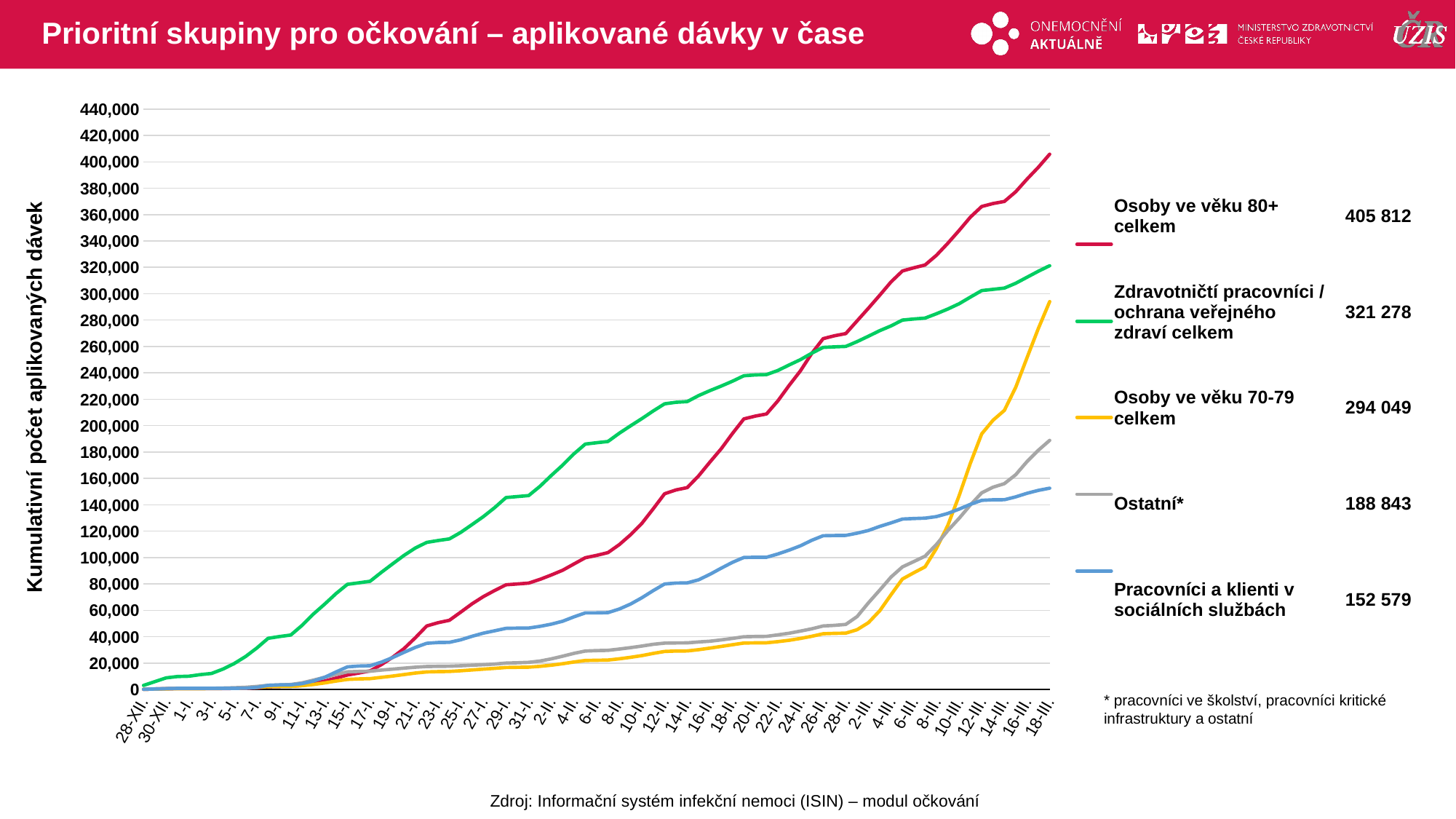

# Prioritní skupiny pro očkování – aplikované dávky v čase

### Chart

| Category | Osoby ve věku 80+ celkem | Zdravotničtí pracovníci / ochrana veřejného zdraví celkem | Osoby ve věku 70-79 celkem | Ostatní | Pracovníci a klienti v sociálních službách |
|---|---|---|---|---|---|
| 28-XII. | 123.0 | 3089.0 | 172.0 | 256.0 | 86.0 |
| 29-XII. | 403.0 | 5939.0 | 325.0 | 455.0 | 396.0 |
| 30-XII. | 584.0 | 8830.0 | 482.0 | 709.0 | 679.0 |
| 31-XII. | 702.0 | 9816.0 | 593.0 | 796.0 | 874.0 |
| 1-I. | 705.0 | 10065.0 | 601.0 | 803.0 | 878.0 |
| 2-I. | 717.0 | 11258.0 | 639.0 | 854.0 | 878.0 |
| 3-I. | 720.0 | 12131.0 | 668.0 | 889.0 | 880.0 |
| 4-I. | 751.0 | 15439.0 | 794.0 | 1095.0 | 883.0 |
| 5-I. | 792.0 | 19638.0 | 942.0 | 1315.0 | 895.0 |
| 6-I. | 859.0 | 24944.0 | 1171.0 | 1652.0 | 950.0 |
| 7-I. | 1258.0 | 31437.0 | 1621.0 | 2303.0 | 1565.0 |
| 8-I. | 2114.0 | 38800.0 | 2123.0 | 3148.0 | 3153.0 |
| 9-I. | 2301.0 | 40116.0 | 2302.0 | 3425.0 | 3457.0 |
| 10-I. | 2409.0 | 41282.0 | 2441.0 | 3753.0 | 3535.0 |
| 11-I. | 3048.0 | 48624.0 | 2891.0 | 5050.0 | 4456.0 |
| 12-I. | 4702.0 | 57228.0 | 3789.0 | 7072.0 | 6401.0 |
| 13-I. | 6391.0 | 64754.0 | 4987.0 | 9268.0 | 9272.0 |
| 14-I. | 8673.0 | 72756.0 | 6405.0 | 11415.0 | 13304.0 |
| 15-I. | 10955.0 | 79720.0 | 7638.0 | 13365.0 | 17157.0 |
| 16-I. | 12463.0 | 80820.0 | 7990.0 | 13667.0 | 17775.0 |
| 17-I. | 14106.0 | 82034.0 | 8219.0 | 13859.0 | 18016.0 |
| 18-I. | 18844.0 | 88821.0 | 9220.0 | 14699.0 | 20727.0 |
| 19-I. | 24485.0 | 95309.0 | 10198.0 | 15424.0 | 24243.0 |
| 20-I. | 31002.0 | 101669.0 | 11321.0 | 16192.0 | 28171.0 |
| 21-I. | 39251.0 | 107271.0 | 12458.0 | 16913.0 | 31927.0 |
| 22-I. | 48159.0 | 111511.0 | 13320.0 | 17426.0 | 35015.0 |
| 23-I. | 50621.0 | 112889.0 | 13528.0 | 17543.0 | 35616.0 |
| 24-I. | 52453.0 | 114150.0 | 13660.0 | 17633.0 | 35741.0 |
| 25-I. | 58597.0 | 119053.0 | 14191.0 | 17987.0 | 37664.0 |
| 26-I. | 64942.0 | 124975.0 | 14827.0 | 18393.0 | 40319.0 |
| 27-I. | 70395.0 | 131037.0 | 15415.0 | 18783.0 | 42695.0 |
| 28-I. | 75033.0 | 137851.0 | 16014.0 | 19279.0 | 44494.0 |
| 29-I. | 79364.0 | 145473.0 | 16661.0 | 20040.0 | 46342.0 |
| 30-I. | 79989.0 | 146231.0 | 16794.0 | 20250.0 | 46520.0 |
| 31-I. | 80647.0 | 146976.0 | 16930.0 | 20569.0 | 46583.0 |
| 1-II. | 83486.0 | 154030.0 | 17539.0 | 21563.0 | 47870.0 |
| 2-II. | 86802.0 | 162231.0 | 18389.0 | 23220.0 | 49528.0 |
| 3-II. | 90390.0 | 170053.0 | 19526.0 | 25235.0 | 51718.0 |
| 4-II. | 95156.0 | 178618.0 | 20854.0 | 27379.0 | 55073.0 |
| 5-II. | 99879.0 | 186035.0 | 21992.0 | 29166.0 | 58046.0 |
| 6-II. | 101654.0 | 187039.0 | 22149.0 | 29474.0 | 58088.0 |
| 7-II. | 103756.0 | 187973.0 | 22315.0 | 29657.0 | 58264.0 |
| 8-II. | 109791.0 | 194284.0 | 23256.0 | 30643.0 | 60990.0 |
| 9-II. | 117301.0 | 199902.0 | 24376.0 | 31717.0 | 64760.0 |
| 10-II. | 125983.0 | 205392.0 | 25681.0 | 32922.0 | 69572.0 |
| 11-II. | 137012.0 | 211180.0 | 27361.0 | 34251.0 | 74960.0 |
| 12-II. | 148353.0 | 216572.0 | 28809.0 | 35156.0 | 79968.0 |
| 13-II. | 151246.0 | 217729.0 | 29140.0 | 35276.0 | 80682.0 |
| 14-II. | 153032.0 | 218257.0 | 29222.0 | 35350.0 | 80808.0 |
| 15-II. | 161896.0 | 222789.0 | 30166.0 | 36018.0 | 83123.0 |
| 16-II. | 172374.0 | 226570.0 | 31353.0 | 36594.0 | 87286.0 |
| 17-II. | 182474.0 | 230009.0 | 32623.0 | 37588.0 | 91931.0 |
| 18-II. | 194162.0 | 233752.0 | 33947.0 | 38728.0 | 96427.0 |
| 19-II. | 205130.0 | 237858.0 | 35209.0 | 39984.0 | 100055.0 |
| 20-II. | 207257.0 | 238469.0 | 35343.0 | 40166.0 | 100217.0 |
| 21-II. | 208874.0 | 238737.0 | 35406.0 | 40274.0 | 100220.0 |
| 22-II. | 218753.0 | 241827.0 | 36257.0 | 41416.0 | 102711.0 |
| 23-II. | 230550.0 | 246026.0 | 37285.0 | 42625.0 | 105634.0 |
| 24-II. | 241601.0 | 250064.0 | 38686.0 | 44277.0 | 108932.0 |
| 25-II. | 254812.0 | 254938.0 | 40312.0 | 45990.0 | 113109.0 |
| 26-II. | 265961.0 | 259348.0 | 42240.0 | 48136.0 | 116545.0 |
| 27-II. | 268156.0 | 259756.0 | 42549.0 | 48590.0 | 116713.0 |
| 28-II. | 269796.0 | 260064.0 | 42691.0 | 49317.0 | 116815.0 |
| 1-III. | 279428.0 | 263703.0 | 45308.0 | 55253.0 | 118477.0 |
| 2-III. | 289025.0 | 267826.0 | 50657.0 | 65685.0 | 120527.0 |
| 3-III. | 298902.0 | 272014.0 | 59687.0 | 75355.0 | 123613.0 |
| 4-III. | 309020.0 | 275642.0 | 71871.0 | 85264.0 | 126294.0 |
| 5-III. | 317265.0 | 280051.0 | 83733.0 | 92931.0 | 129201.0 |
| 6-III. | 319664.0 | 280865.0 | 88463.0 | 96918.0 | 129573.0 |
| 7-III. | 321813.0 | 281558.0 | 92954.0 | 101040.0 | 129871.0 |
| 8-III. | 329120.0 | 284834.0 | 106890.0 | 109886.0 | 131038.0 |
| 9-III. | 338170.0 | 288389.0 | 124205.0 | 120358.0 | 133439.0 |
| 10-III. | 347917.0 | 292389.0 | 146760.0 | 129677.0 | 136719.0 |
| 11-III. | 358051.0 | 297456.0 | 171476.0 | 139817.0 | 140341.0 |
| 12-III. | 366127.0 | 302388.0 | 193781.0 | 149078.0 | 143371.0 |
| 13-III. | 368389.0 | 303351.0 | 204153.0 | 153329.0 | 143780.0 |
| 14-III. | 369962.0 | 304303.0 | 211579.0 | 156016.0 | 143874.0 |
| 15-III. | 377291.0 | 307930.0 | 229041.0 | 162802.0 | 146019.0 |
| 16-III. | 386850.0 | 312492.0 | 251459.0 | 172722.0 | 148720.0 |
| 17-III. | 395865.0 | 317074.0 | 273672.0 | 181338.0 | 150940.0 |
| 18-III. | 405812.0 | 321278.0 | 294049.0 | 188843.0 | 152579.0 |
| Osoby ve věku 80+ celkem | 405 812 |
| --- | --- |
| Zdravotničtí pracovníci / ochrana veřejného zdraví celkem | 321 278 |
| Osoby ve věku 70-79 celkem | 294 049 |
| Ostatní\* | 188 843 |
| Pracovníci a klienti v sociálních službách | 152 579 |
Kumulativní počet aplikovaných dávek
* pracovníci ve školství, pracovníci kritické infrastruktury a ostatní
Zdroj: Informační systém infekční nemoci (ISIN) – modul očkování